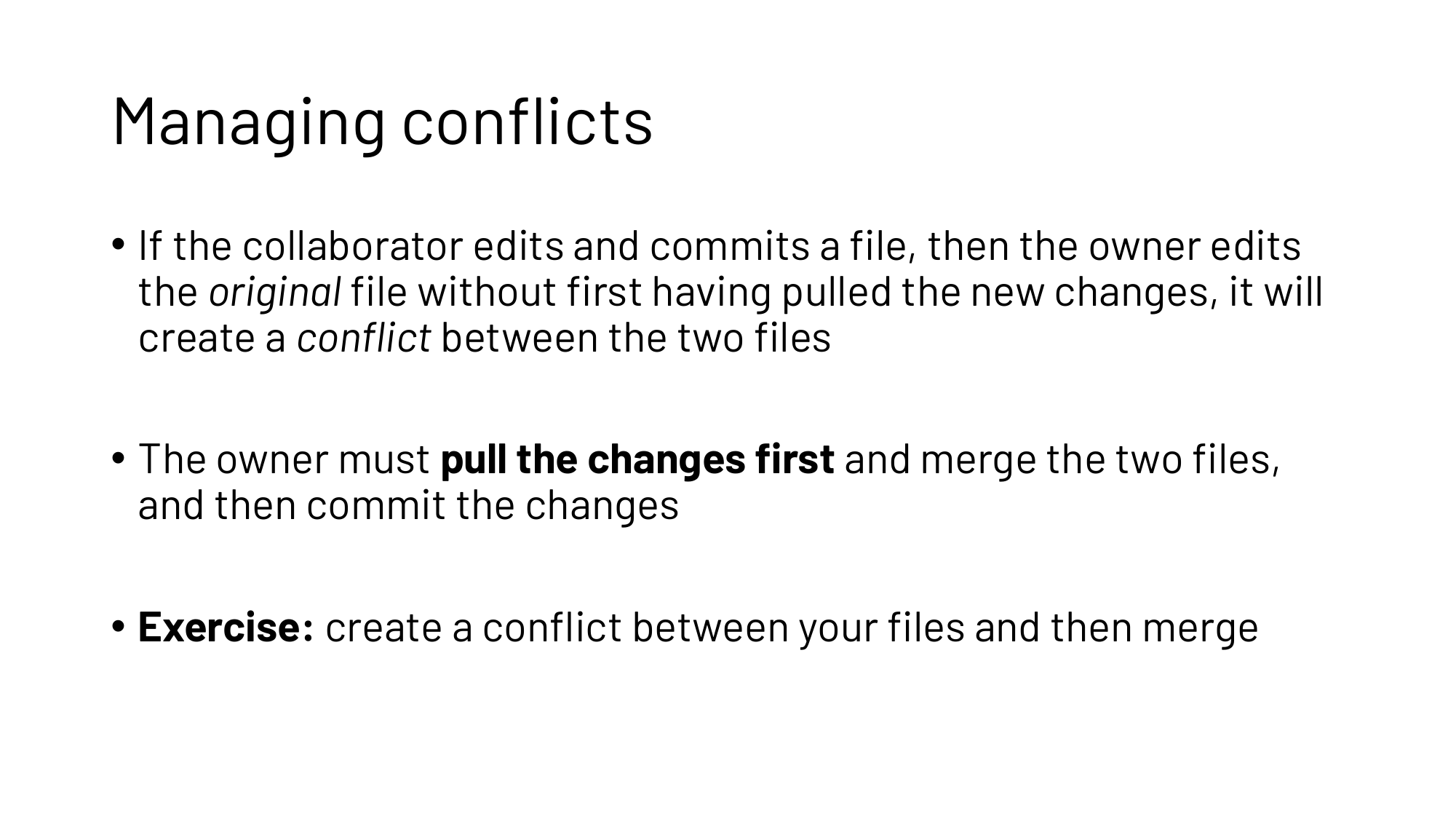

# Managing conflicts
If the collaborator edits and commits a file, then the owner edits the original file without first having pulled the new changes, it will create a conflict between the two files

The owner must pull the changes first and merge the two files, and then commit the changes

Exercise: create a conflict between your files and then merge